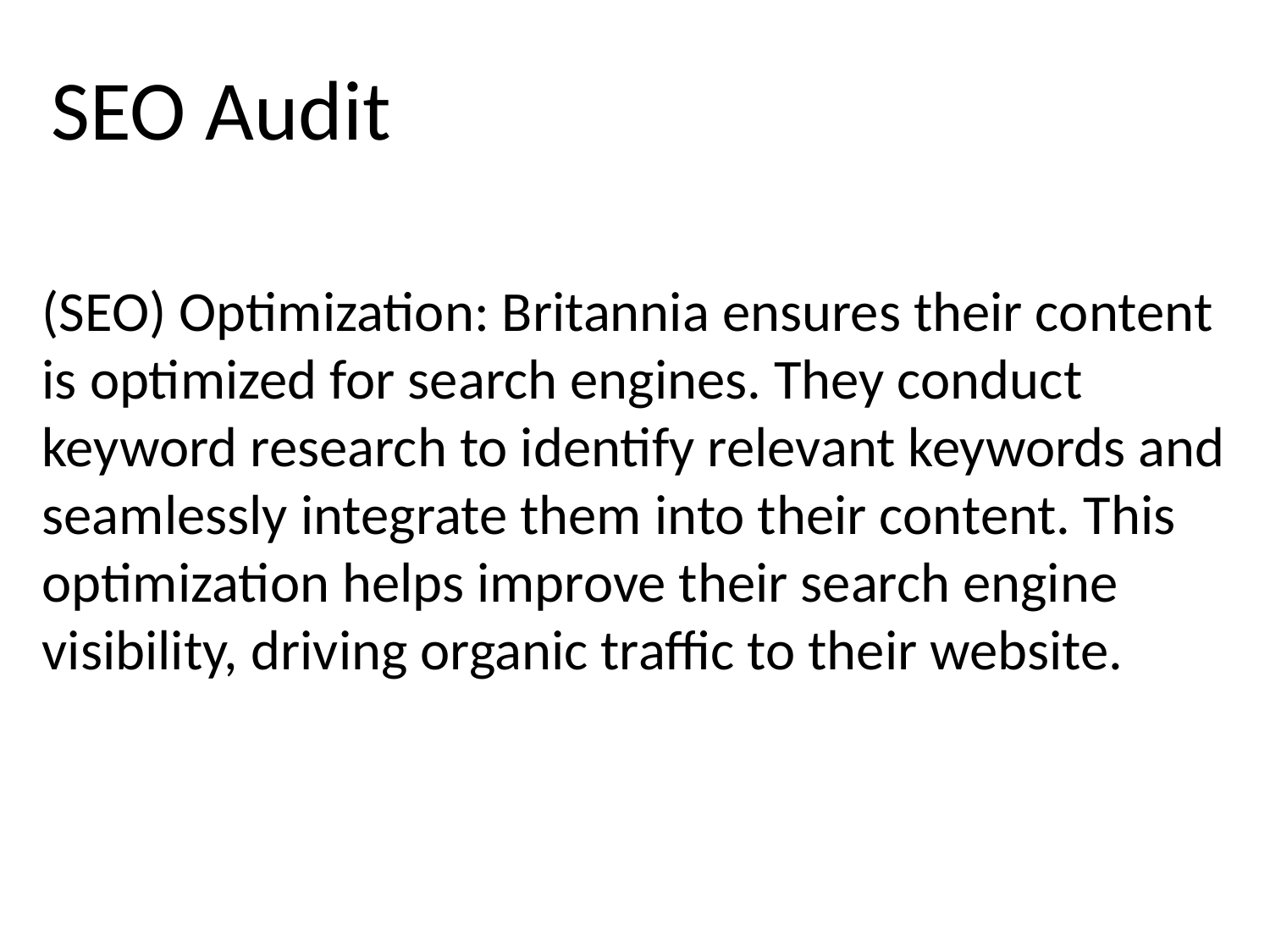

SEO Audit
(SEO) Optimization: Britannia ensures their content is optimized for search engines. They conduct keyword research to identify relevant keywords and seamlessly integrate them into their content. This optimization helps improve their search engine visibility, driving organic traffic to their website.